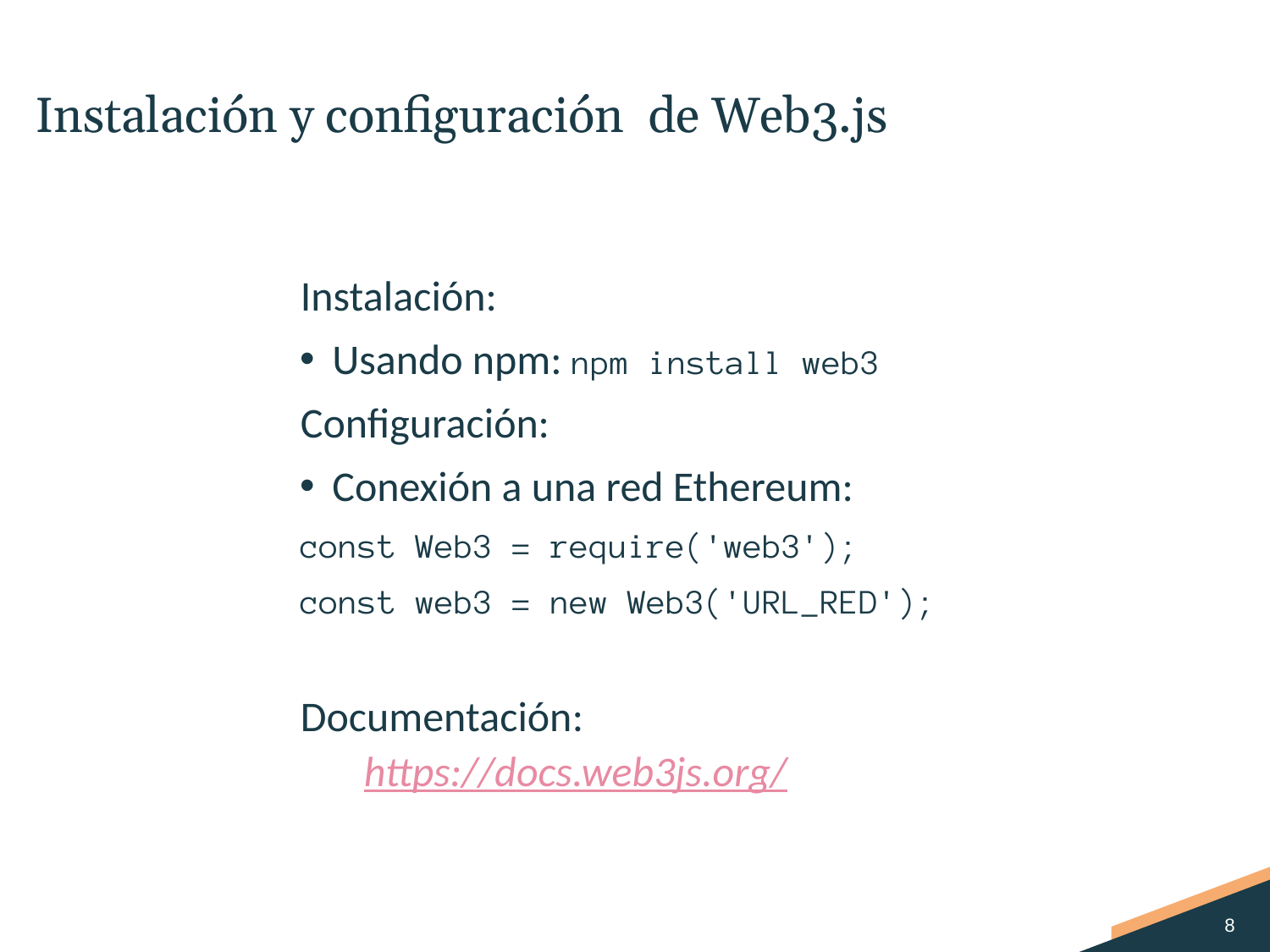

# Instalación y configuración  de Web3.js
Instalación:
Usando npm: npm install web3
Configuración:
Conexión a una red Ethereum:
const Web3 = require('web3');
const web3 = new Web3('URL_RED');

Documentación:
https://docs.web3js.org/